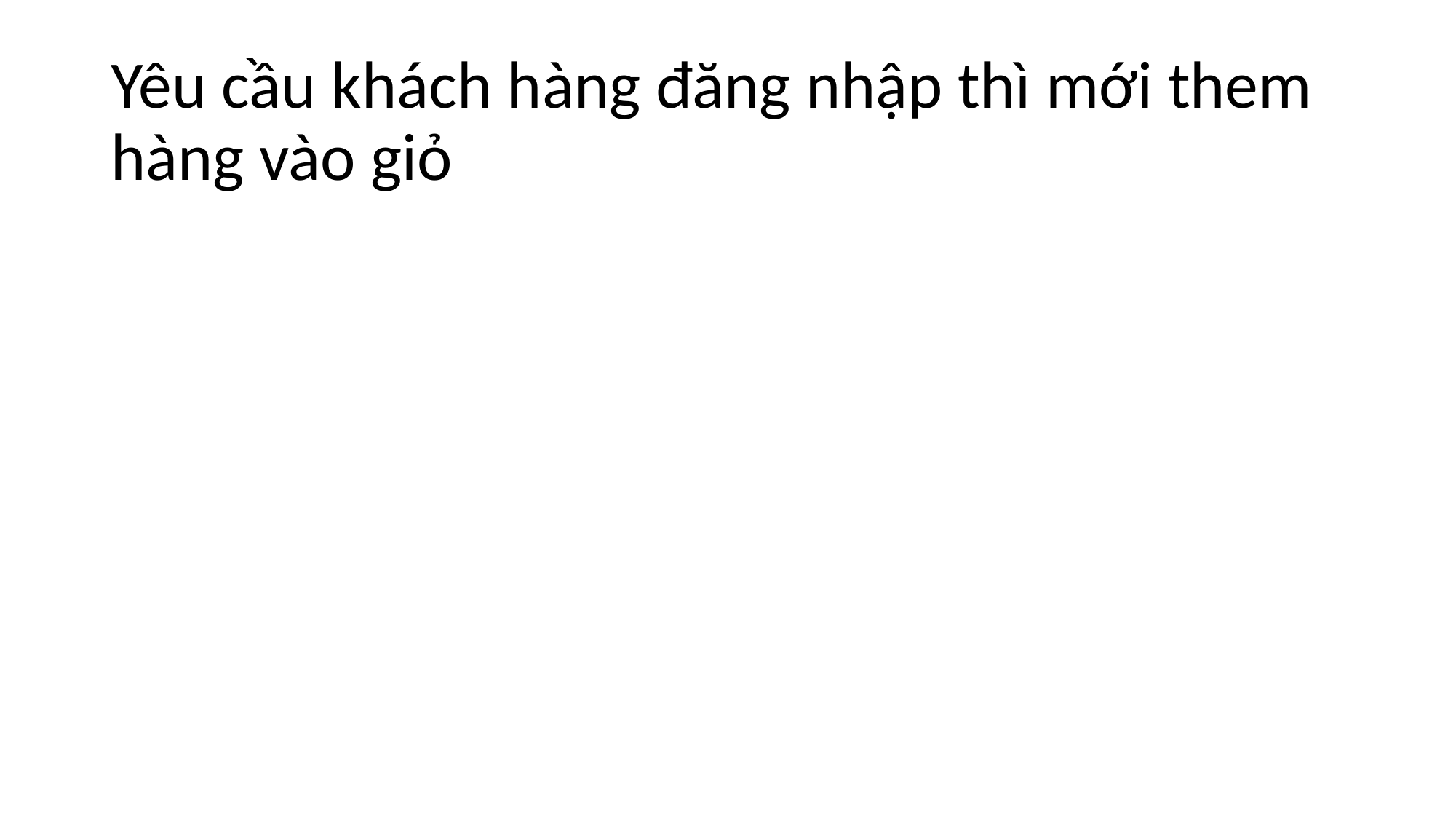

# Yêu cầu khách hàng đăng nhập thì mới them hàng vào giỏ